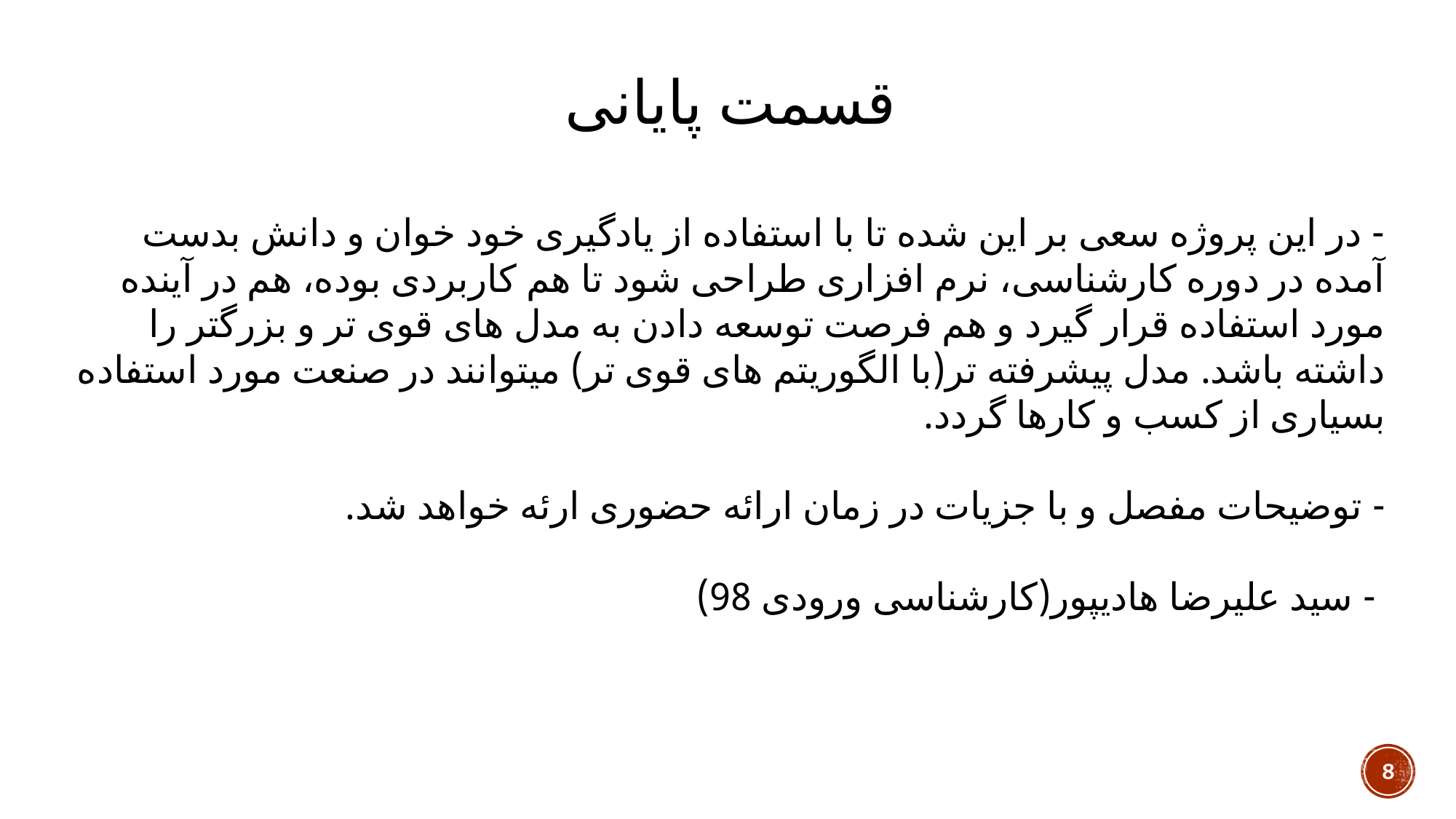

قسمت پایانی

- در این پروژه سعی بر این شده تا با استفاده از یادگیری خود خوان و دانش بدست آمده در دوره کارشناسی، نرم افزاری طراحی شود تا هم کاربردی بوده، هم در آینده مورد استفاده قرار گیرد و هم فرصت توسعه دادن به مدل های قوی تر و بزرگتر را داشته باشد. مدل پیشرفته تر(با الگوریتم های قوی تر) میتوانند در صنعت مورد استفاده بسیاری از کسب و کارها گردد.

- توضیحات مفصل و با جزیات در زمان ارائه حضوری ارئه خواهد شد.

 - سید علیرضا هادیپور(کارشناسی ورودی 98)
8